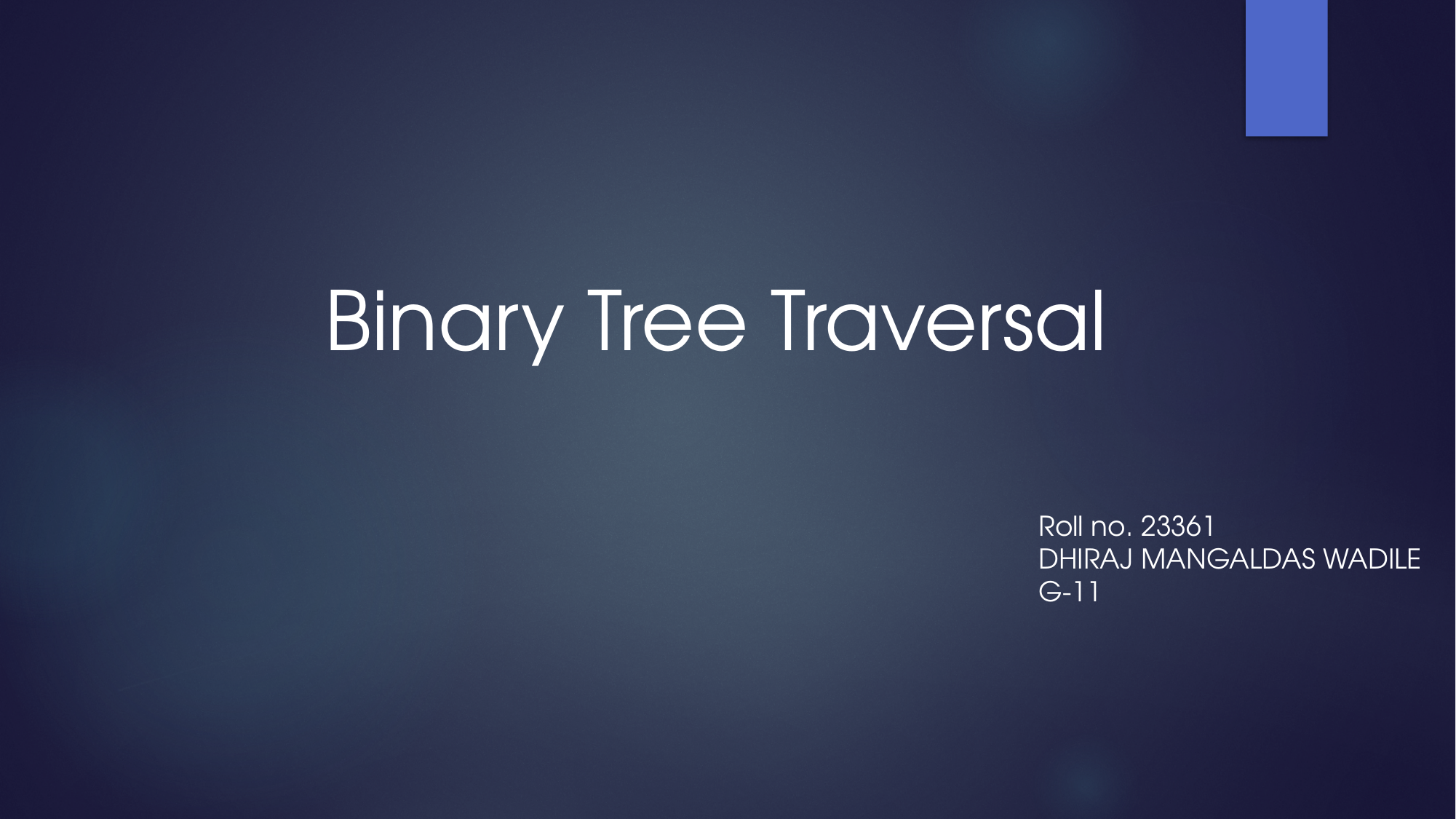

Binary Tree Traversal
Roll no. 23361
DHIRAJ MANGALDAS WADILE
G-11